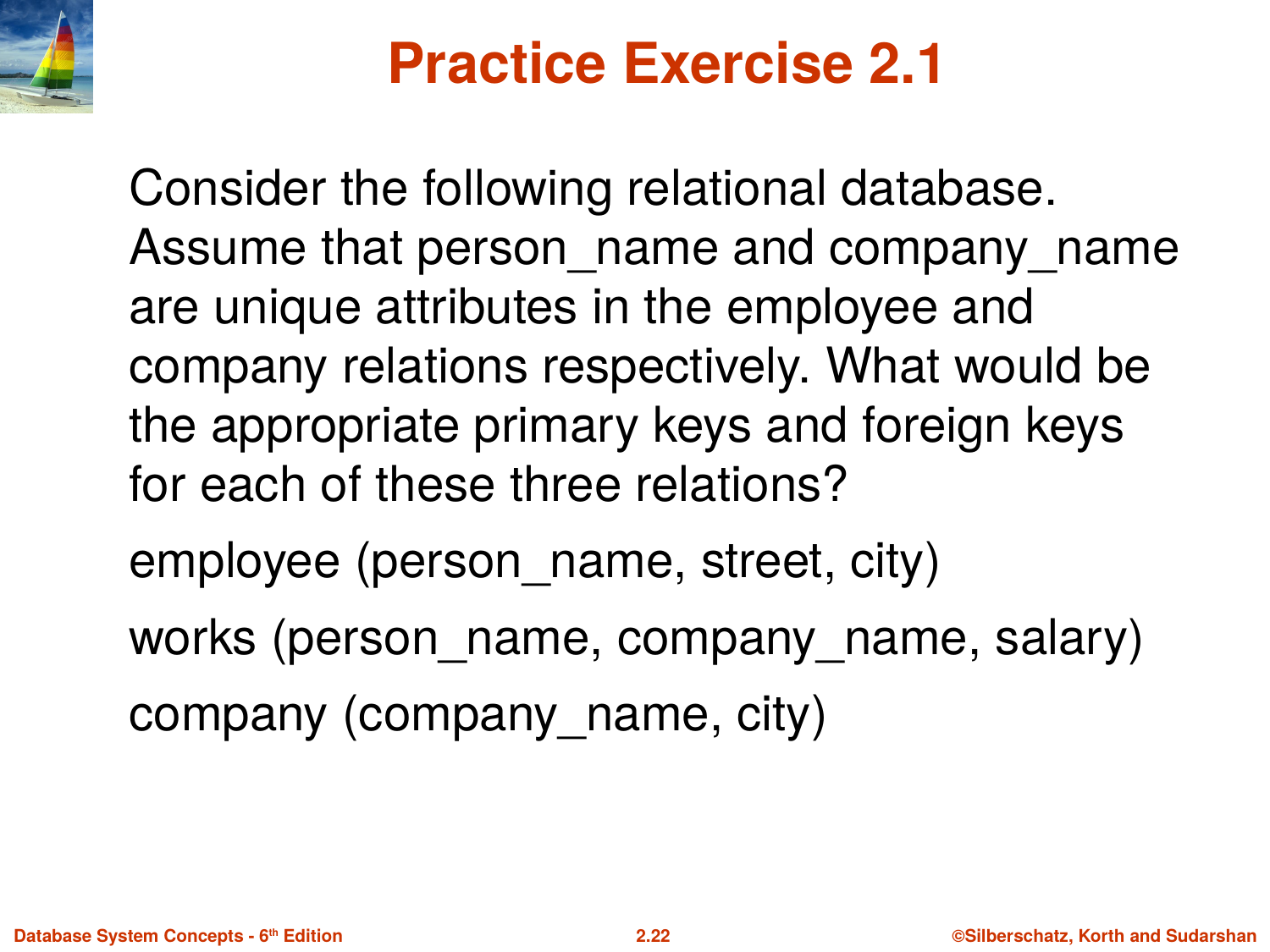

# Practice Exercise 2.1
Consider the following relational database. Assume that person_name and company_name are unique attributes in the employee and company relations respectively. What would be the appropriate primary keys and foreign keys for each of these three relations?
employee (person_name, street, city)
works (person_name, company_name, salary)
company (company_name, city)